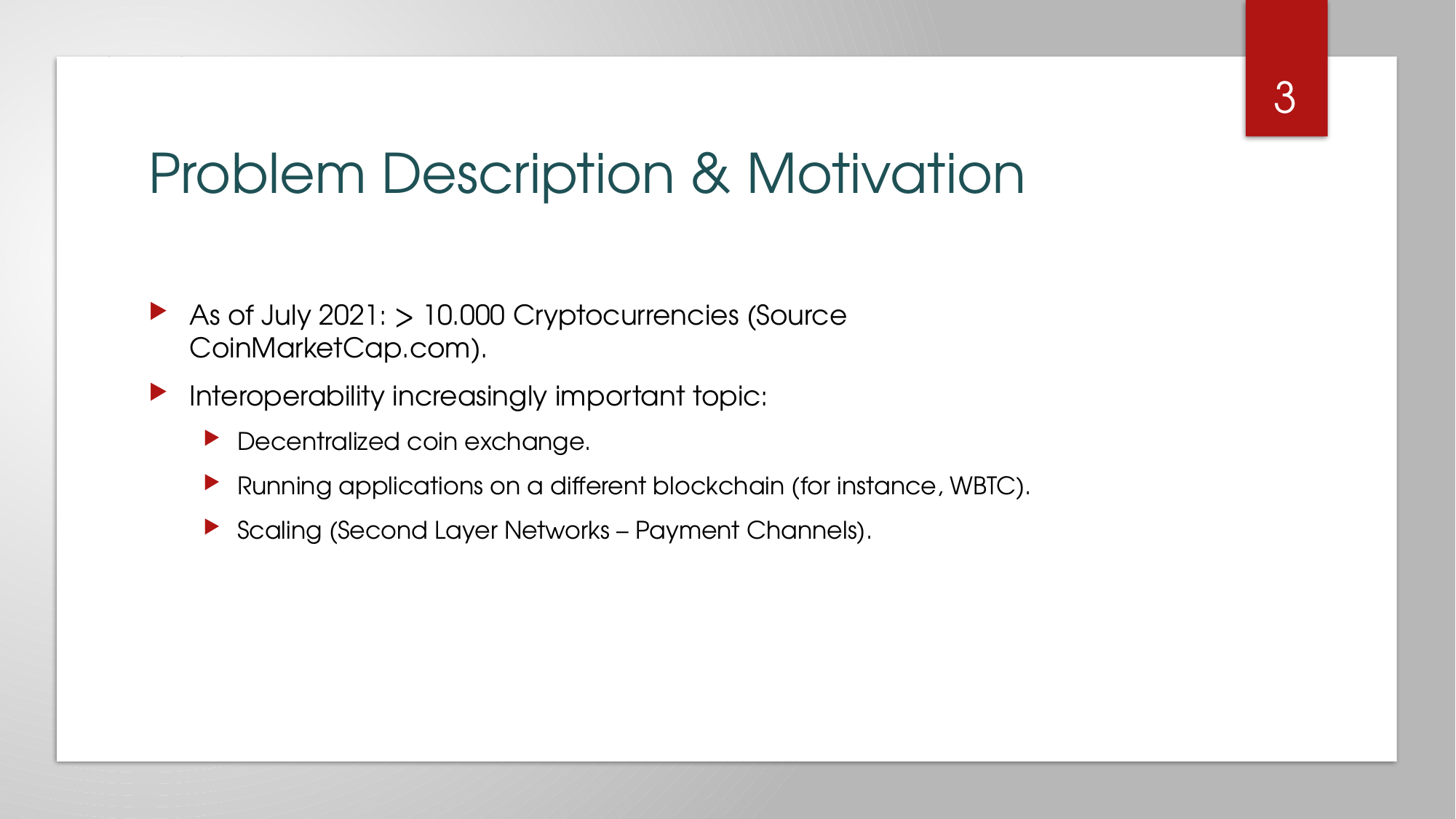

3

# Problem Description & Motivation
As of July 2021: > 10.000 Cryptocurrencies (Source CoinMarketCap.com).
Interoperability increasingly important topic:
Decentralized coin exchange.
Running applications on a different blockchain (for instance, WBTC).
Scaling (Second Layer Networks – Payment Channels).